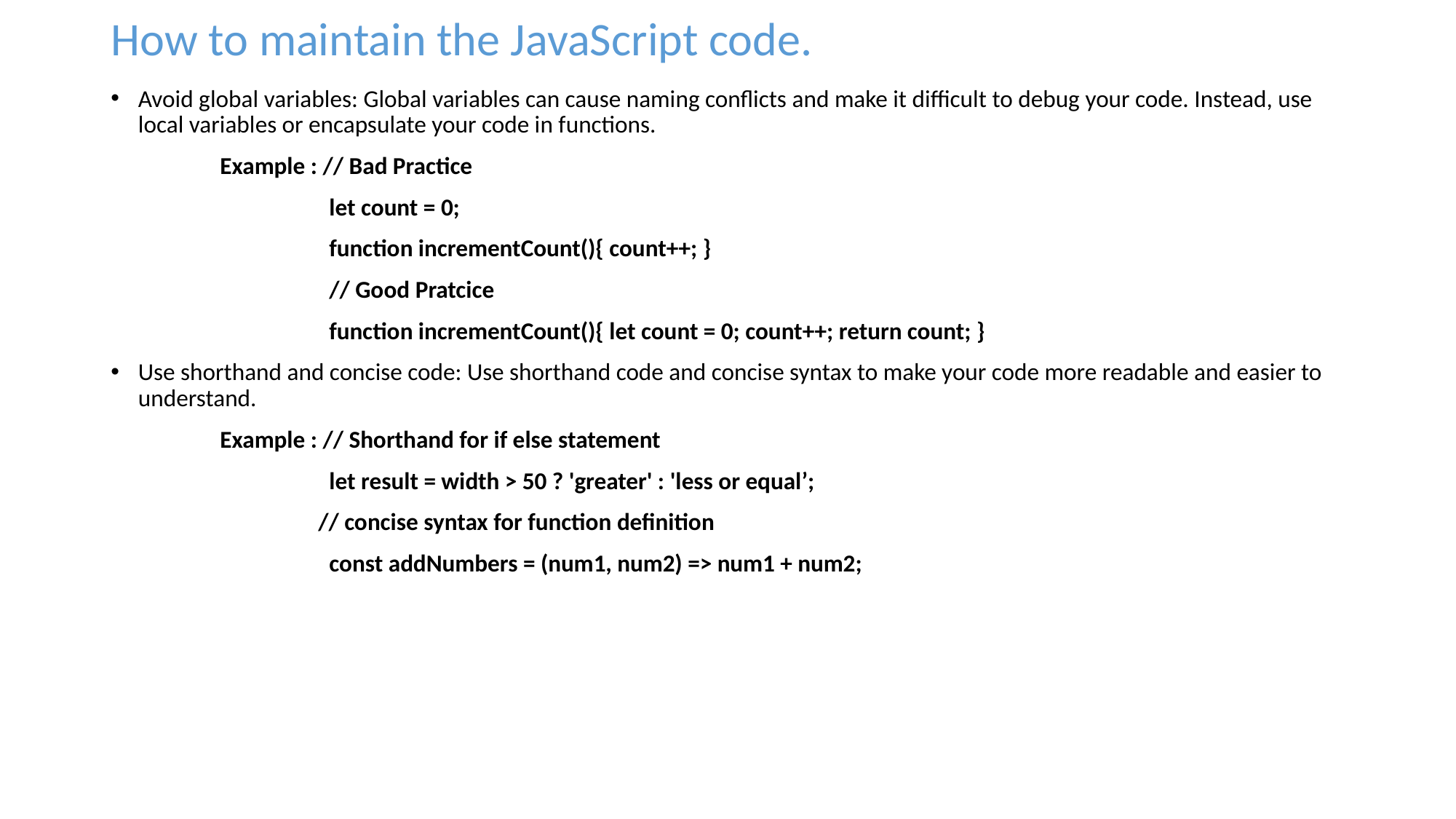

# How to maintain the JavaScript code.
Avoid global variables: Global variables can cause naming conflicts and make it difficult to debug your code. Instead, use local variables or encapsulate your code in functions.
	Example : // Bad Practice
		let count = 0;
		function incrementCount(){ count++; }
		// Good Pratcice
		function incrementCount(){ let count = 0; count++; return count; }
Use shorthand and concise code: Use shorthand code and concise syntax to make your code more readable and easier to understand.
	Example : // Shorthand for if else statement
		let result = width > 50 ? 'greater' : 'less or equal’;
	                  // concise syntax for function definition
		const addNumbers = (num1, num2) => num1 + num2;